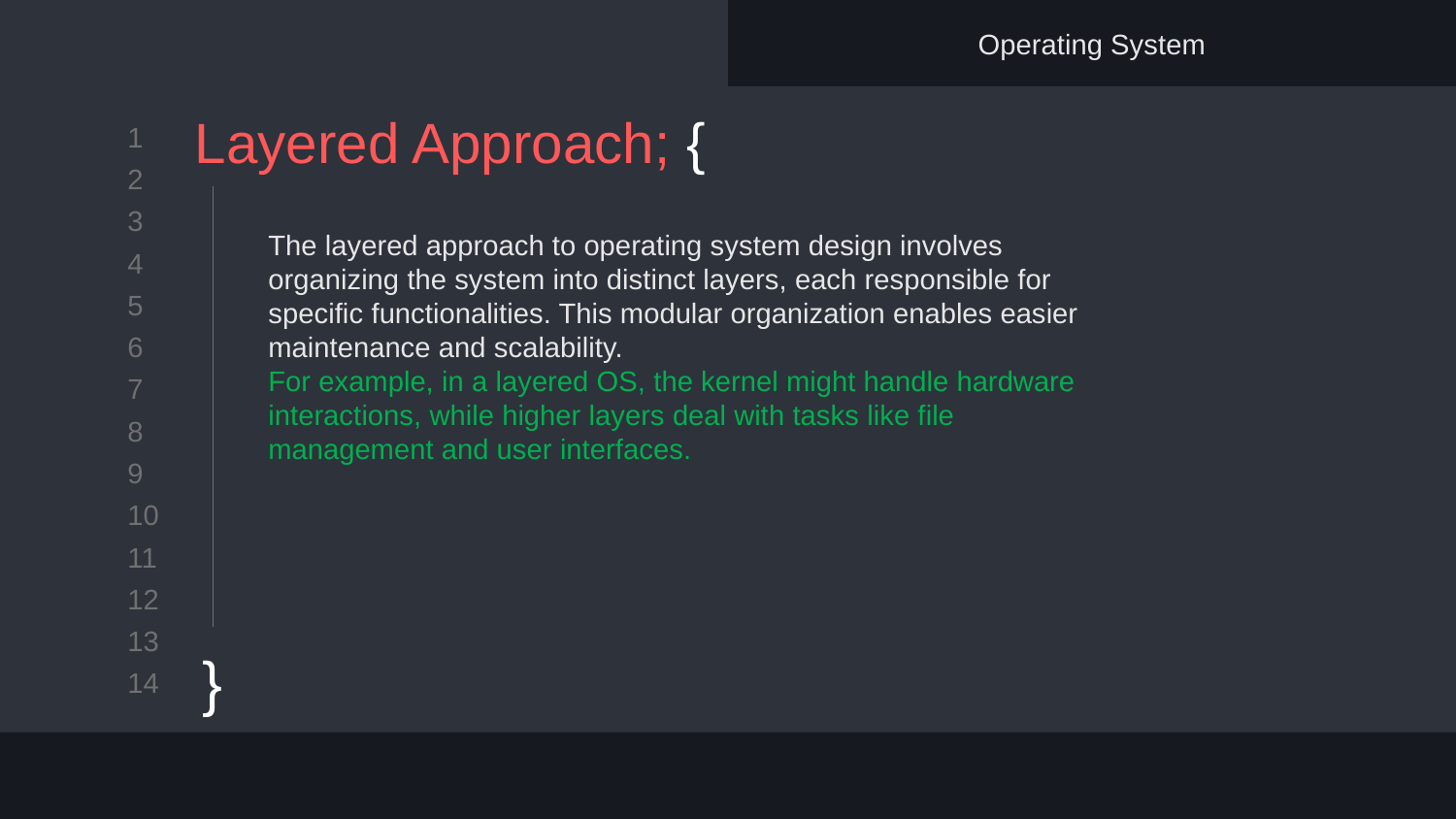

Operating System
# Layered Approach; {
}
The layered approach to operating system design involves organizing the system into distinct layers, each responsible for specific functionalities. This modular organization enables easier maintenance and scalability.
For example, in a layered OS, the kernel might handle hardware interactions, while higher layers deal with tasks like file management and user interfaces.